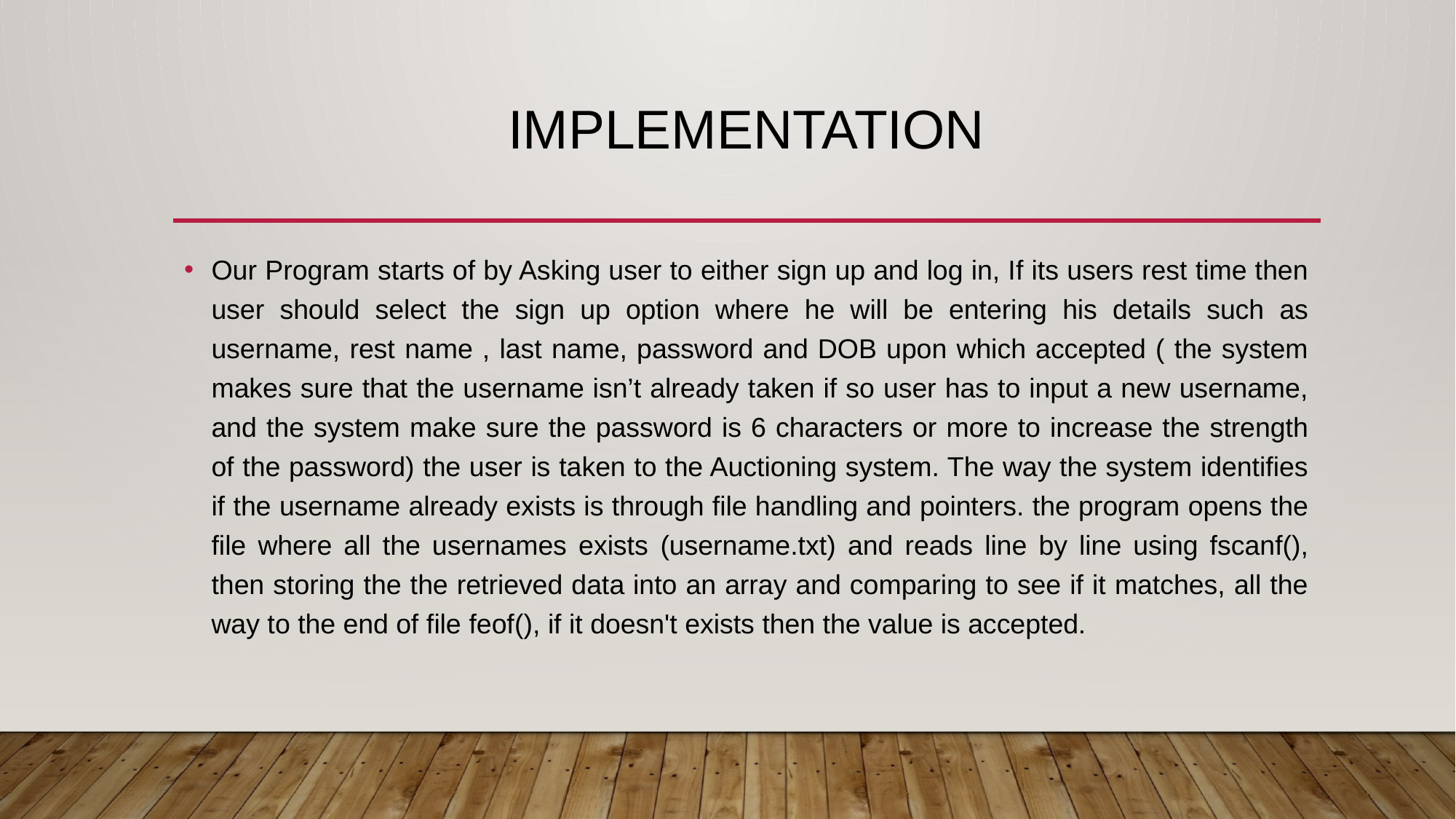

# Implementation
Our Program starts of by Asking user to either sign up and log in, If its users rest time then user should select the sign up option where he will be entering his details such as username, rest name , last name, password and DOB upon which accepted ( the system makes sure that the username isn’t already taken if so user has to input a new username, and the system make sure the password is 6 characters or more to increase the strength of the password) the user is taken to the Auctioning system. The way the system identifies if the username already exists is through file handling and pointers. the program opens the file where all the usernames exists (username.txt) and reads line by line using fscanf(), then storing the the retrieved data into an array and comparing to see if it matches, all the way to the end of file feof(), if it doesn't exists then the value is accepted.